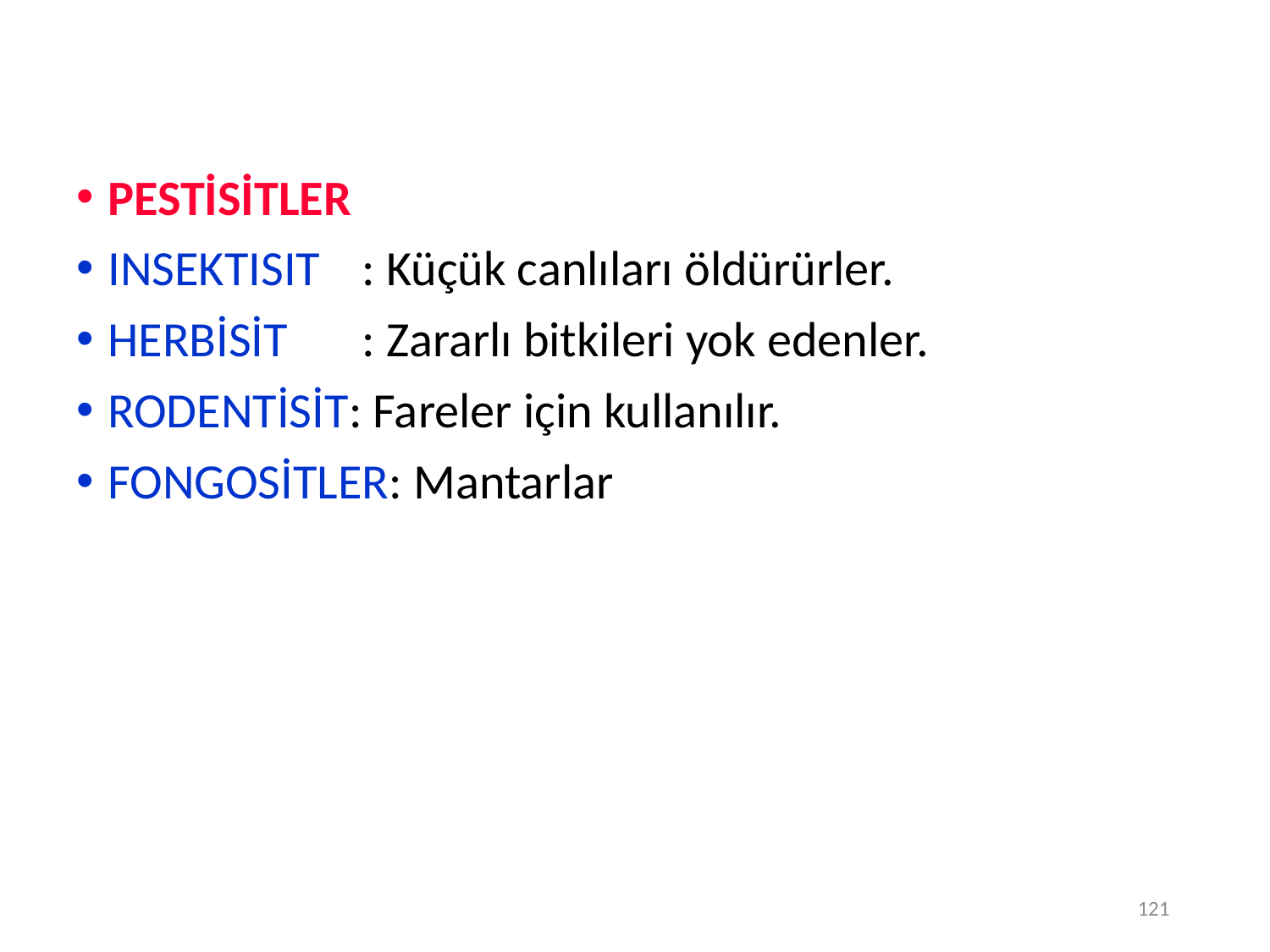

121
PESTİSİTLER
INSEKTISIT	: Küçük canlıları öldürürler.
HERBİSİT	: Zararlı bitkileri yok edenler.
RODENTİSİT: Fareler için kullanılır.
FONGOSİTLER: Mantarlar